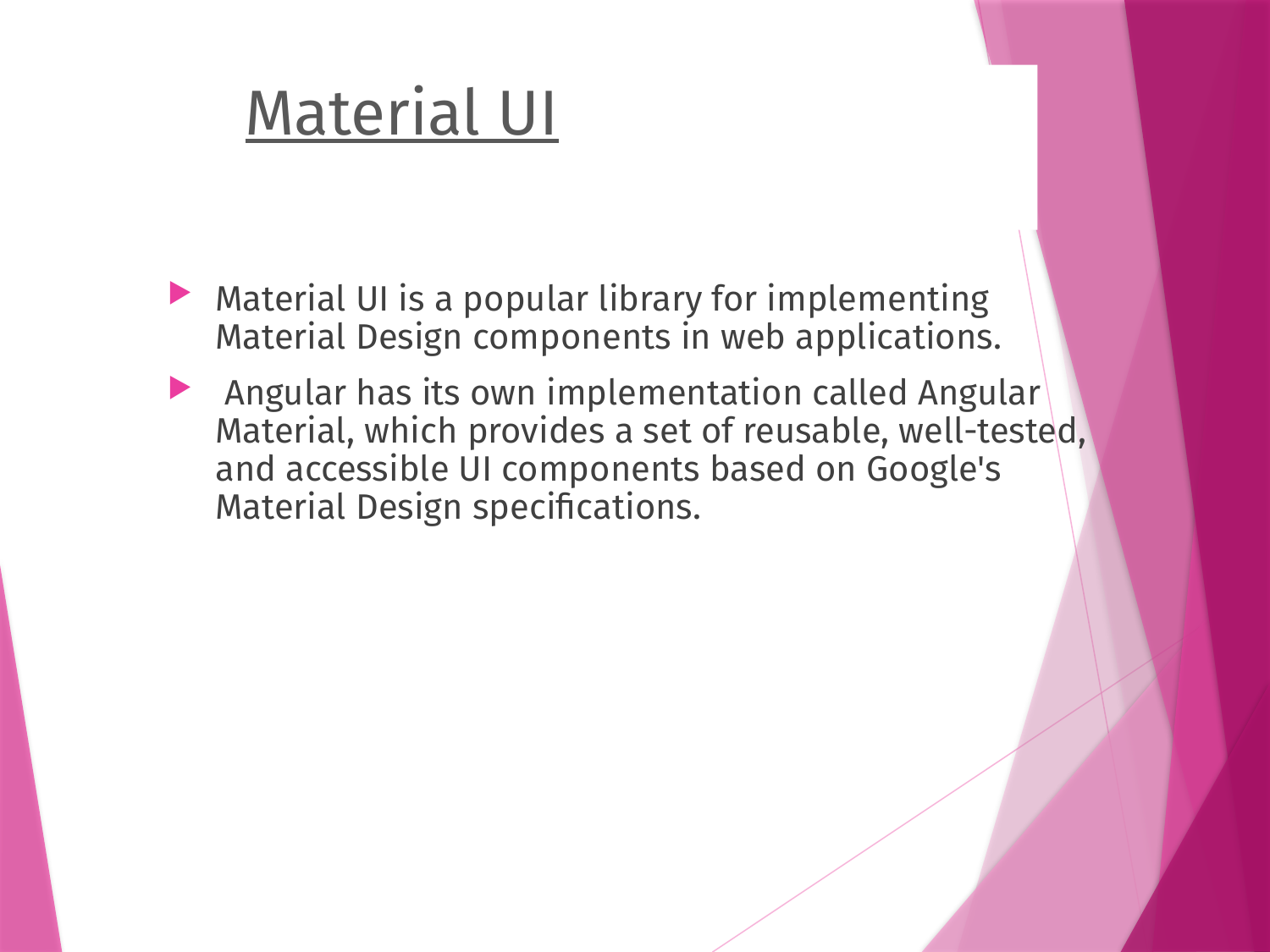

# Material UI

Material UI is a popular library for implementing Material Design components in web applications.
 Angular has its own implementation called Angular Material, which provides a set of reusable, well-tested, and accessible UI components based on Google's Material Design specifications.